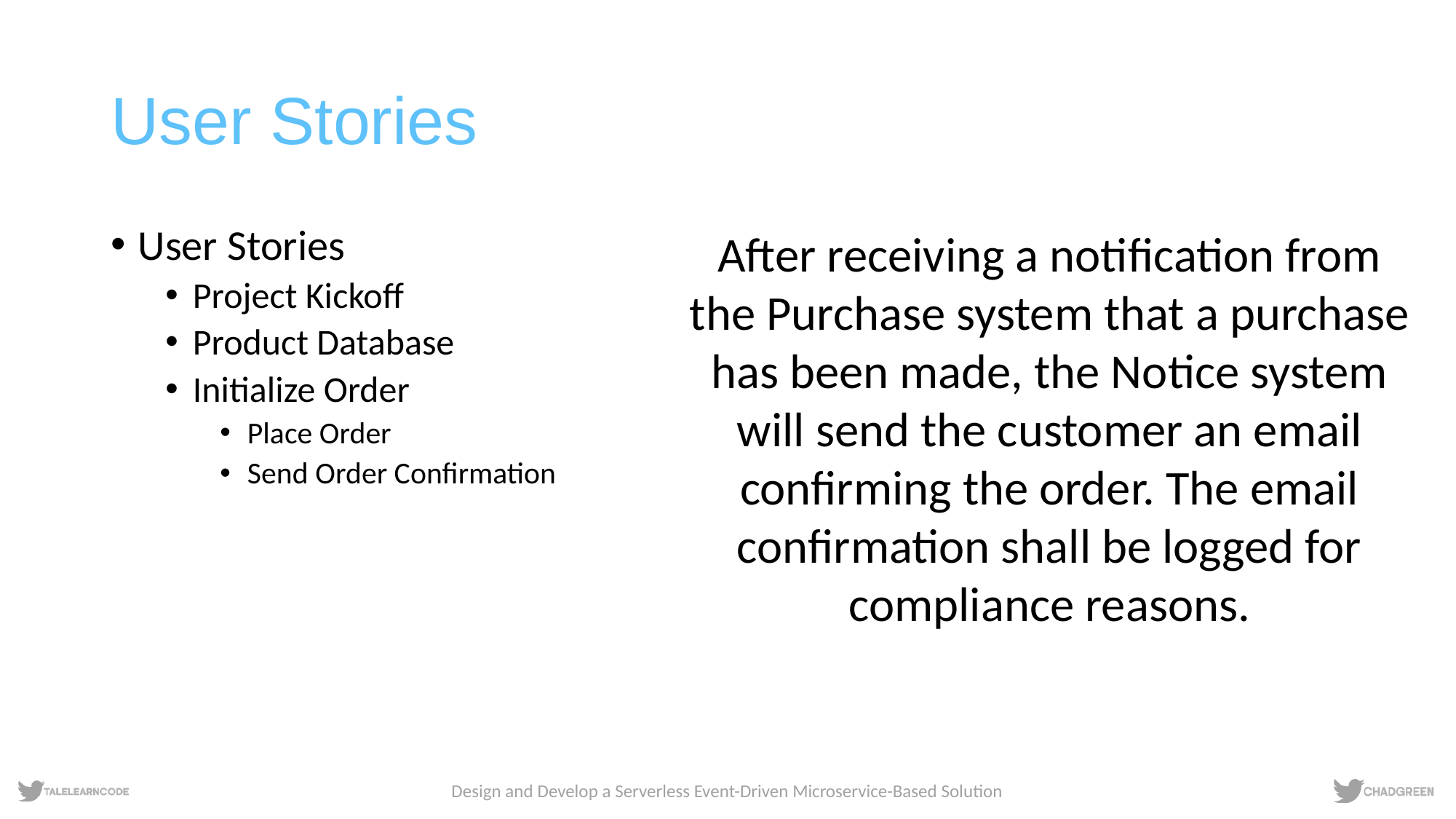

# User Stories
User Stories
Project Kickoff
Product Database
Initialize Order
Place Order
Send Order Confirmation

After receiving a notification from the Purchase system that a purchase has been made, the Notice system will send the customer an email confirming the order. The email confirmation shall be logged for compliance reasons.